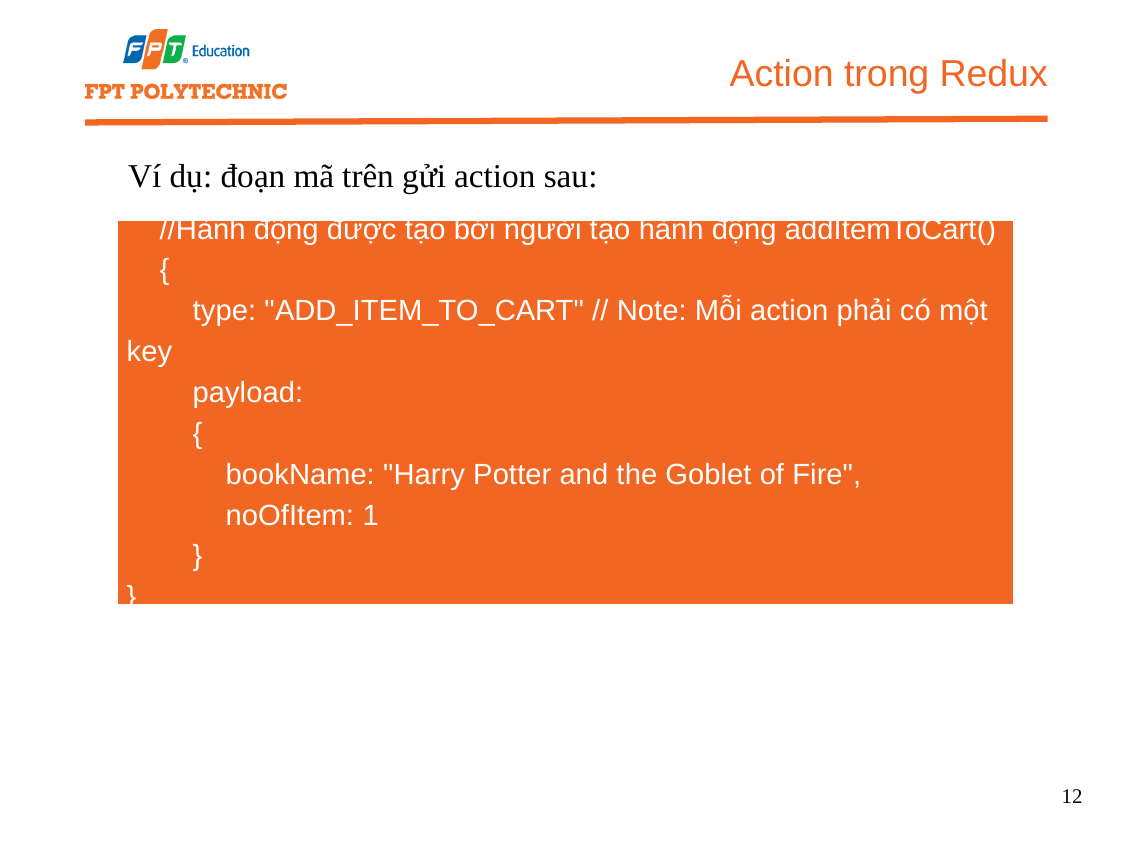

Action trong Redux

Ví dụ: đoạn mã trên gửi action sau:

    //Hành động được tạo bởi người tạo hành động addItemToCart()
    {
        type: "ADD_ITEM_TO_CART" // Note: Mỗi action phải có một key
        payload:
        {
            bookName: "Harry Potter and the Goblet of Fire",
            noOfItem: 1
        }
}
12